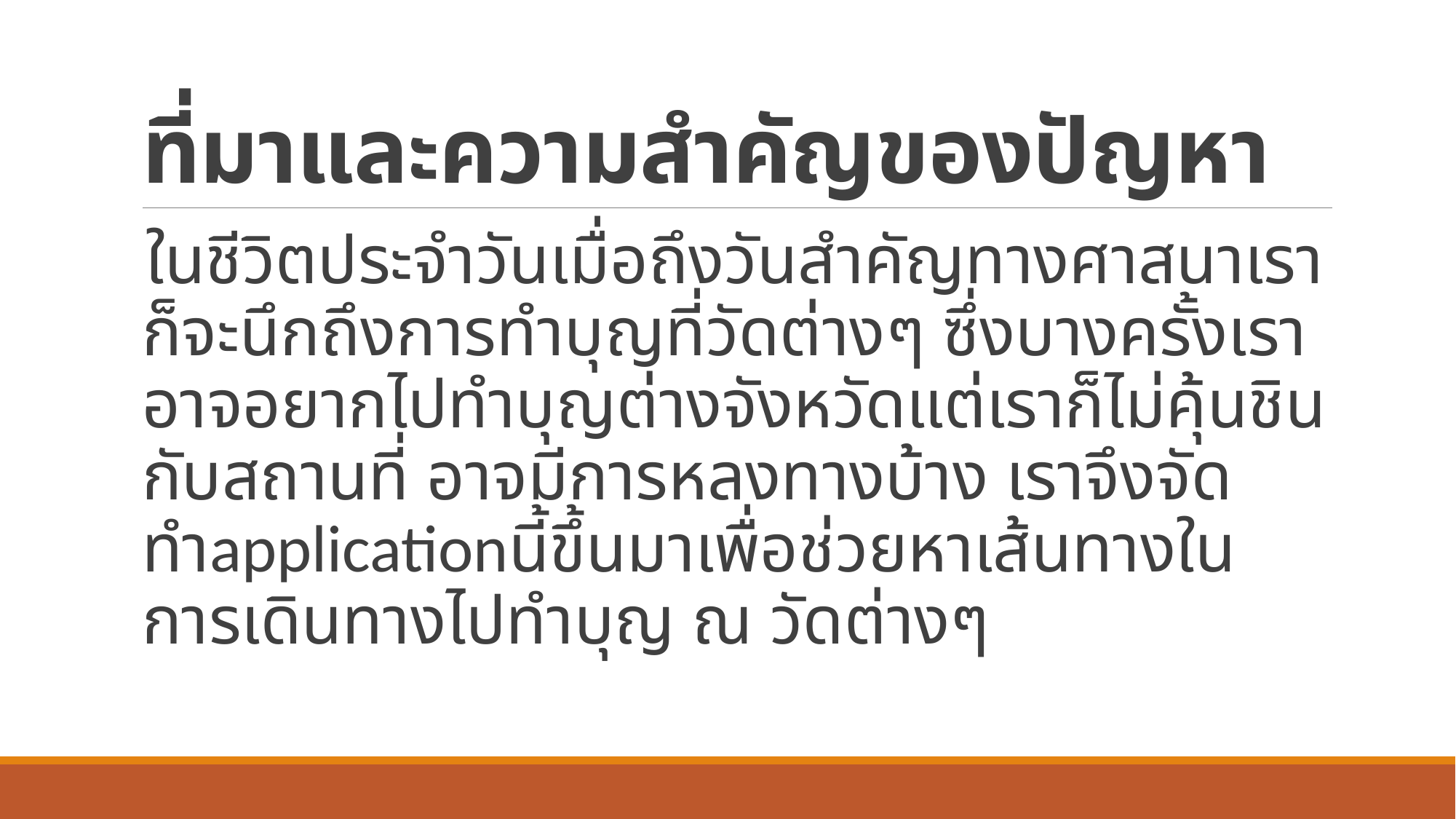

# ที่มาและความสำคัญของปัญหา
ในชีวิตประจำวันเมื่อถึงวันสำคัญทางศาสนาเราก็จะนึกถึงการทำบุญที่วัดต่างๆ ซึ่งบางครั้งเราอาจอยากไปทำบุญต่างจังหวัดแต่เราก็ไม่คุ้นชินกับสถานที่ อาจมีการหลงทางบ้าง เราจึงจัดทำapplicationนี้ขึ้นมาเพื่อช่วยหาเส้นทางในการเดินทางไปทำบุญ ณ วัดต่างๆ